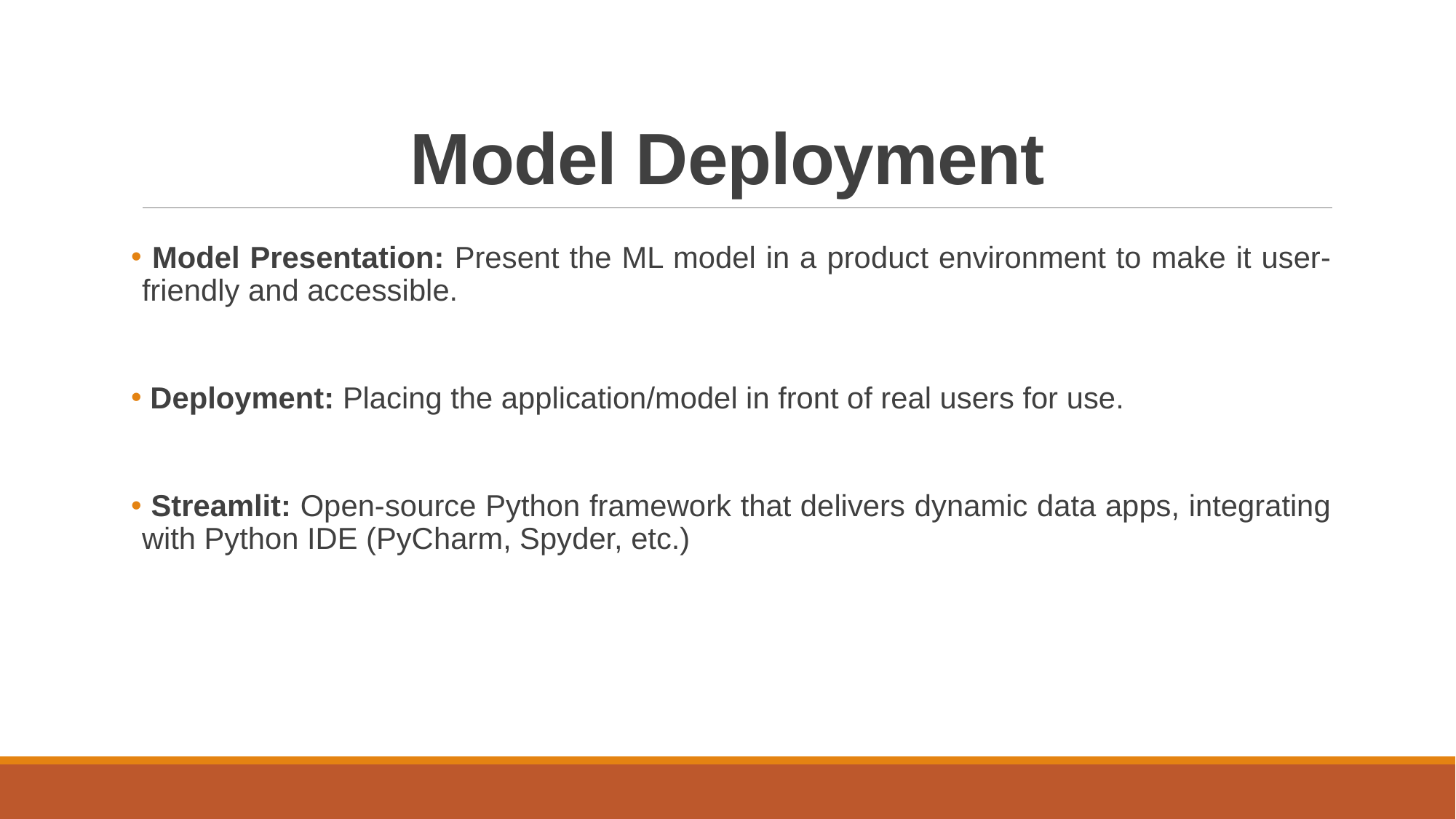

# Model Deployment
 Model Presentation: Present the ML model in a product environment to make it user-friendly and accessible.

 Deployment: Placing the application/model in front of real users for use.

 Streamlit: Open-source Python framework that delivers dynamic data apps, integrating with Python IDE (PyCharm, Spyder, etc.)